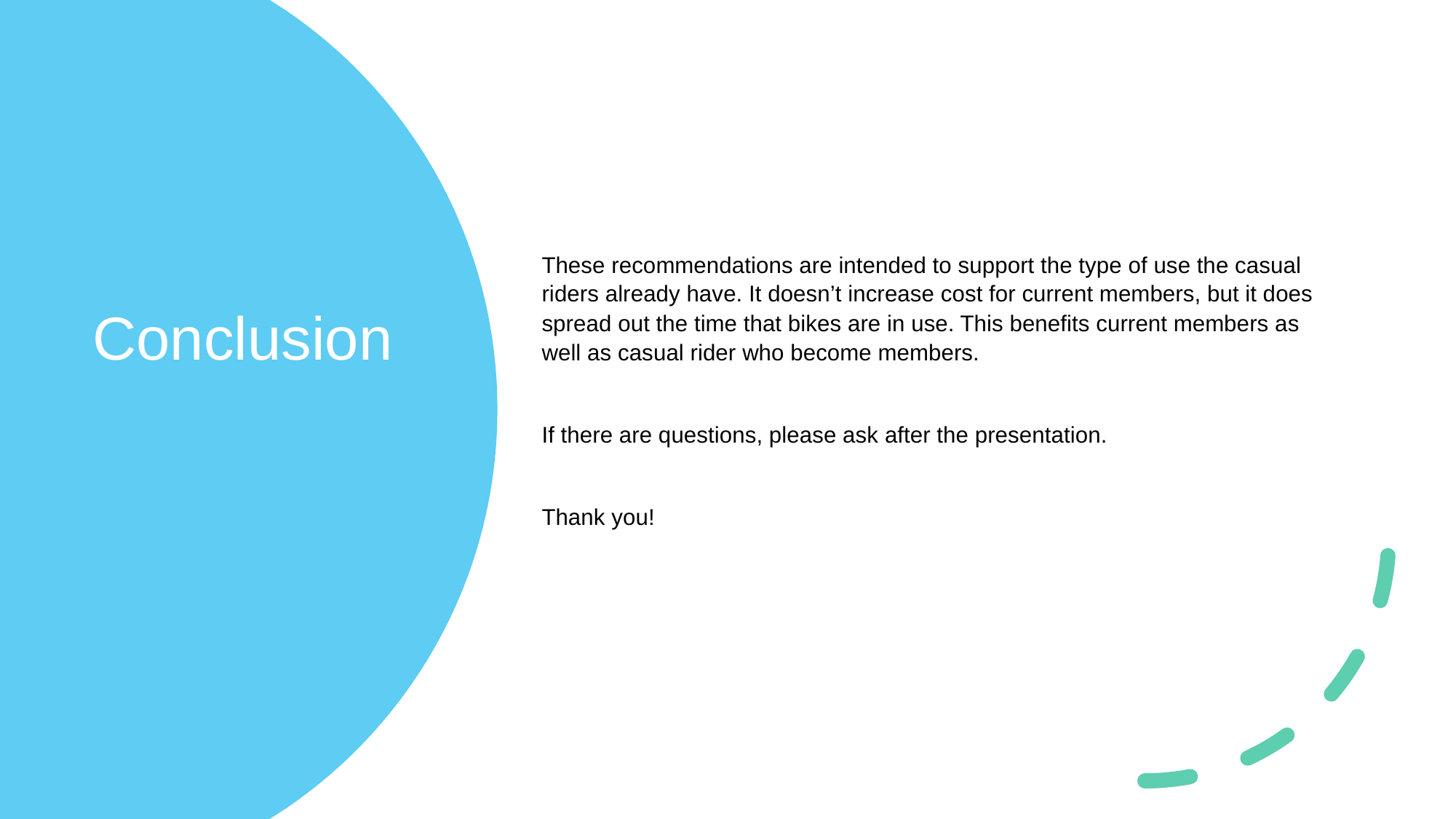

# Conclusion
These recommendations are intended to support the type of use the casual riders already have. It doesn’t increase cost for current members, but it does spread out the time that bikes are in use. This benefits current members as well as casual rider who become members.

If there are questions, please ask after the presentation.

Thank you!